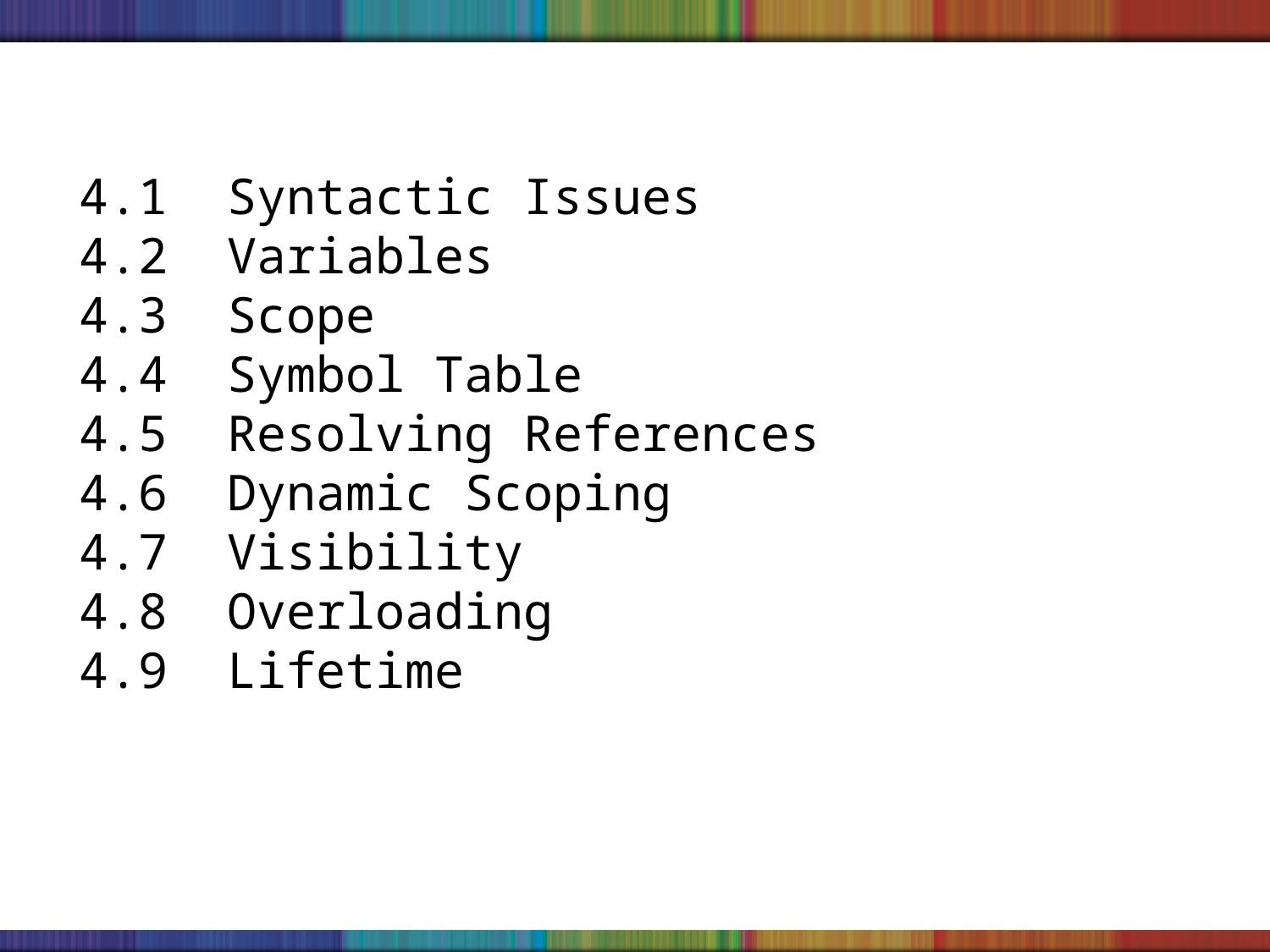

4.1  Syntactic Issues
4.2  Variables
4.3  Scope
4.4  Symbol Table
4.5  Resolving References
4.6  Dynamic Scoping
4.7  Visibility
4.8  Overloading
4.9  Lifetime

#